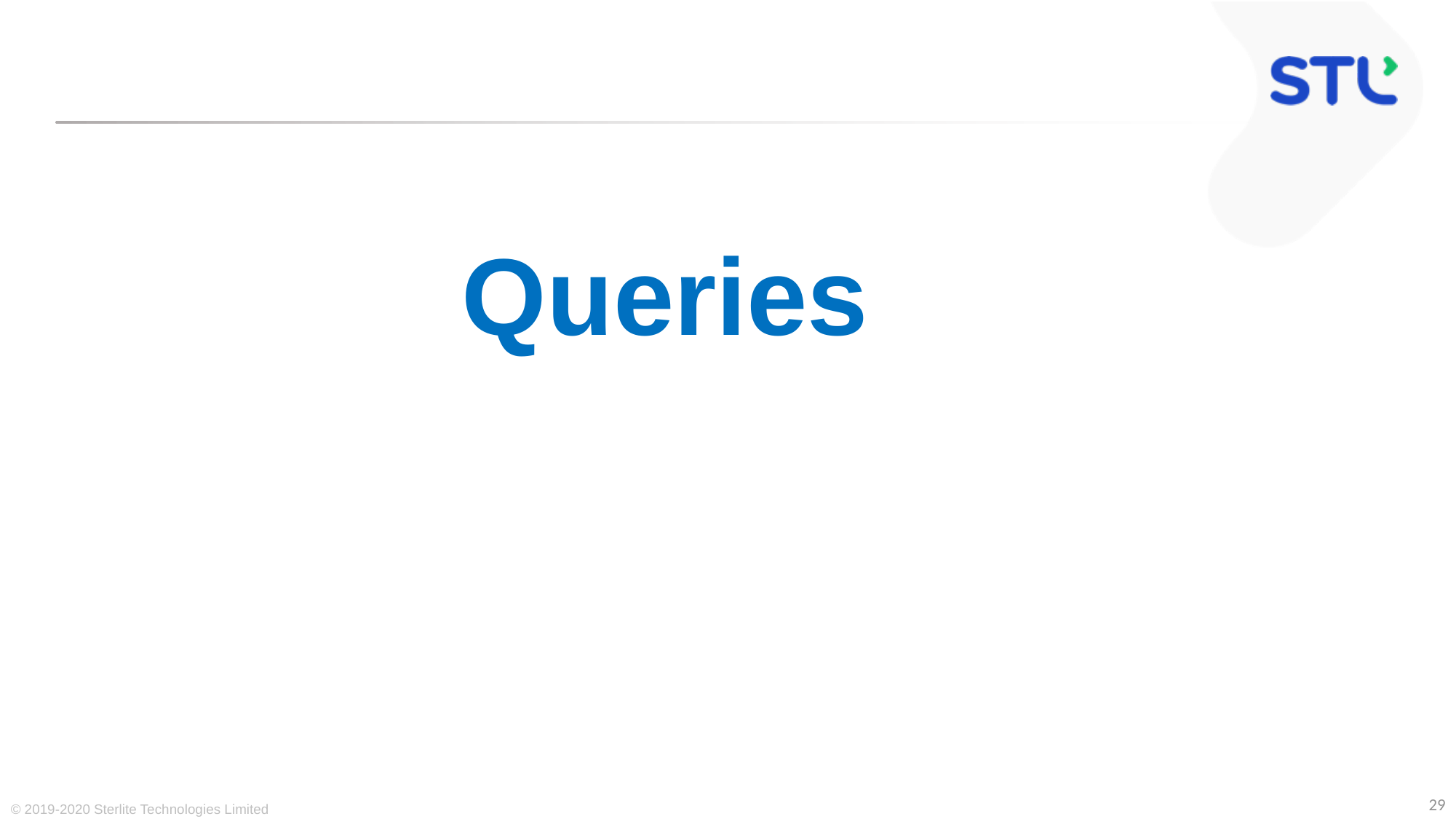

# Queries
29
© 2019-2020 Sterlite Technologies Limited